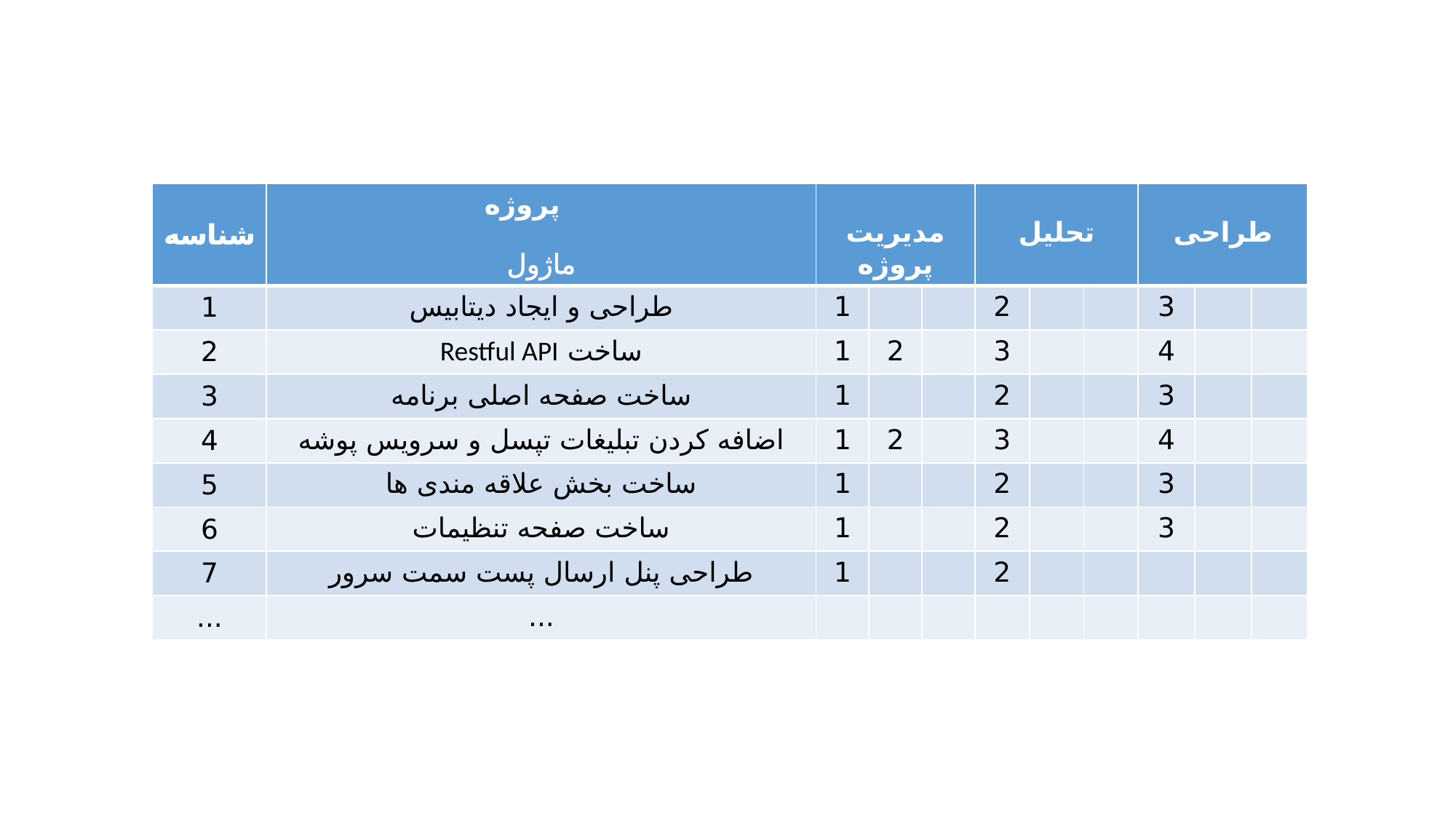

| شناسه | پروژه ماژول | مدیریت پروژه |  |  | تحلیل |  |  | طراحی |  |  |
| --- | --- | --- | --- | --- | --- | --- | --- | --- | --- | --- |
| 1 | طراحی و ایجاد دیتابیس | 1 |  |  | 2 |  |  | 3 |  |  |
| 2 | ساخت Restful API | 1 | 2 |  | 3 |  |  | 4 |  |  |
| 3 | ساخت صفحه اصلی برنامه | 1 |  |  | 2 |  |  | 3 |  |  |
| 4 | اضافه کردن تبلیغات تپسل و سرویس پوشه | 1 | 2 |  | 3 |  |  | 4 |  |  |
| 5 | ساخت بخش علاقه مندی ها | 1 |  |  | 2 |  |  | 3 |  |  |
| 6 | ساخت صفحه تنظیمات | 1 |  |  | 2 |  |  | 3 |  |  |
| 7 | طراحی پنل ارسال پست سمت سرور | 1 |  |  | 2 |  |  |  |  |  |
| ... | ... |  |  |  |  |  |  |  |  |  |